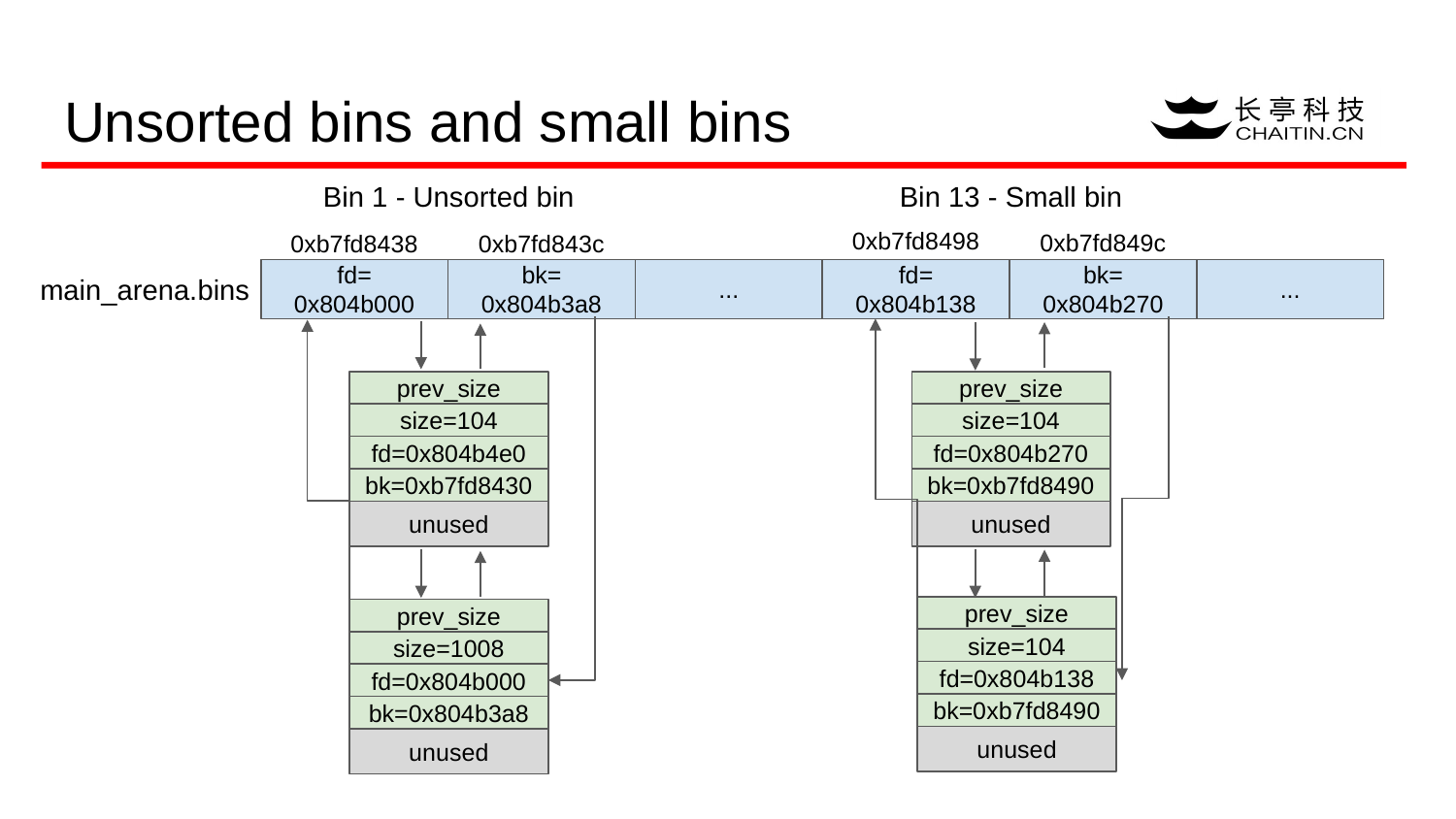

# Unsorted bins and small bins
Bin 1 - Unsorted bin
Bin 13 - Small bin
0xb7fd8498
0xb7fd849c
0xb7fd843c
0xb7fd8438
fd=
0x804b000
bk=
0x804b3a8
...
fd=
0x804b138
bk=
0x804b270
...
main_arena.bins
prev_size
size=104
fd=0x804b4e0
bk=0xb7fd8430
unused
prev_size
size=104
fd=0x804b270
bk=0xb7fd8490
unused
prev_size
size=104
fd=0x804b138
bk=0xb7fd8490
unused
prev_size
size=1008
fd=0x804b000
bk=0x804b3a8
unused